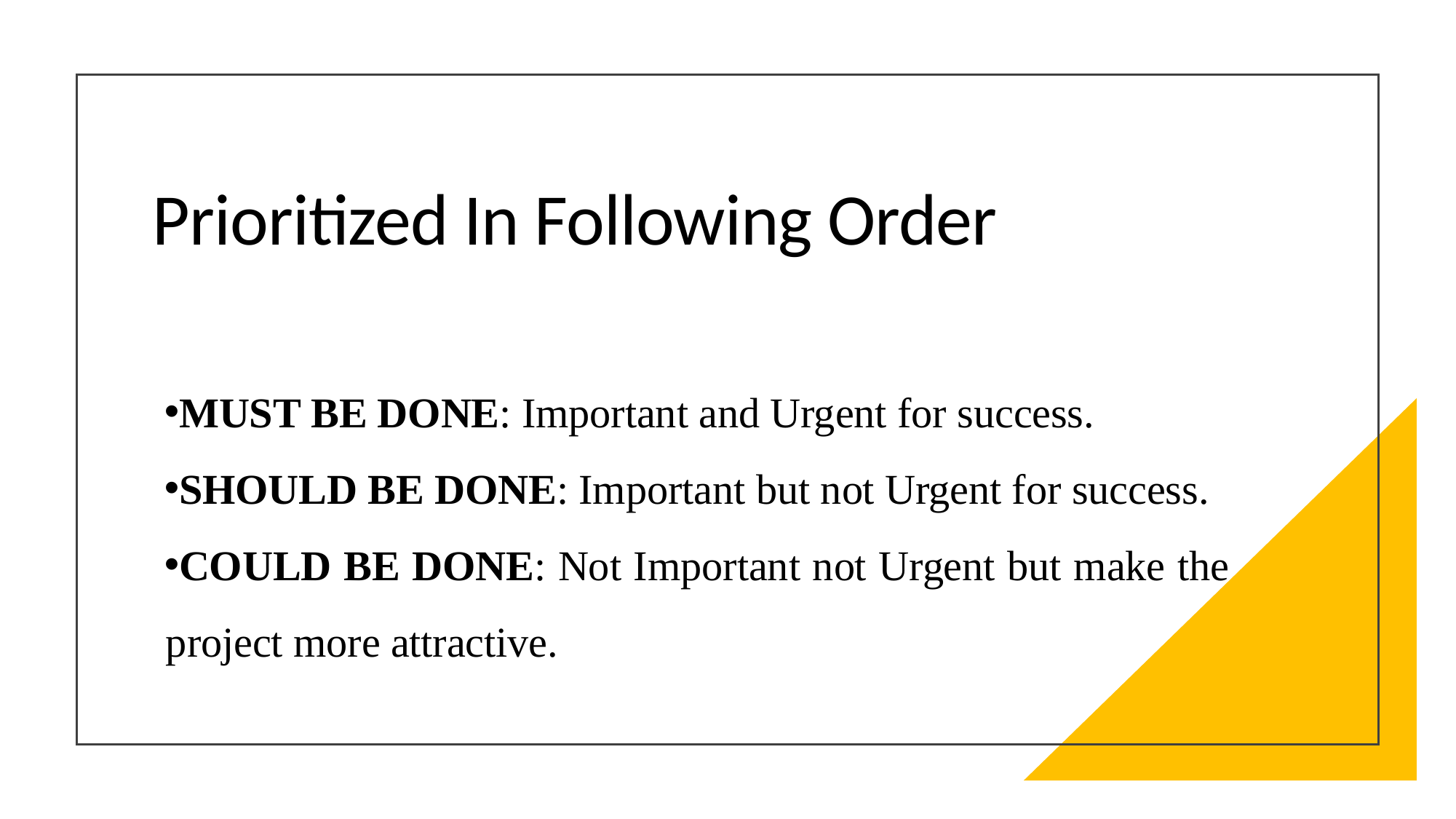

# Prioritized In Following Order
MUST BE DONE: Important and Urgent for success.
SHOULD BE DONE: Important but not Urgent for success.
COULD BE DONE: Not Important not Urgent but make the  project more attractive.